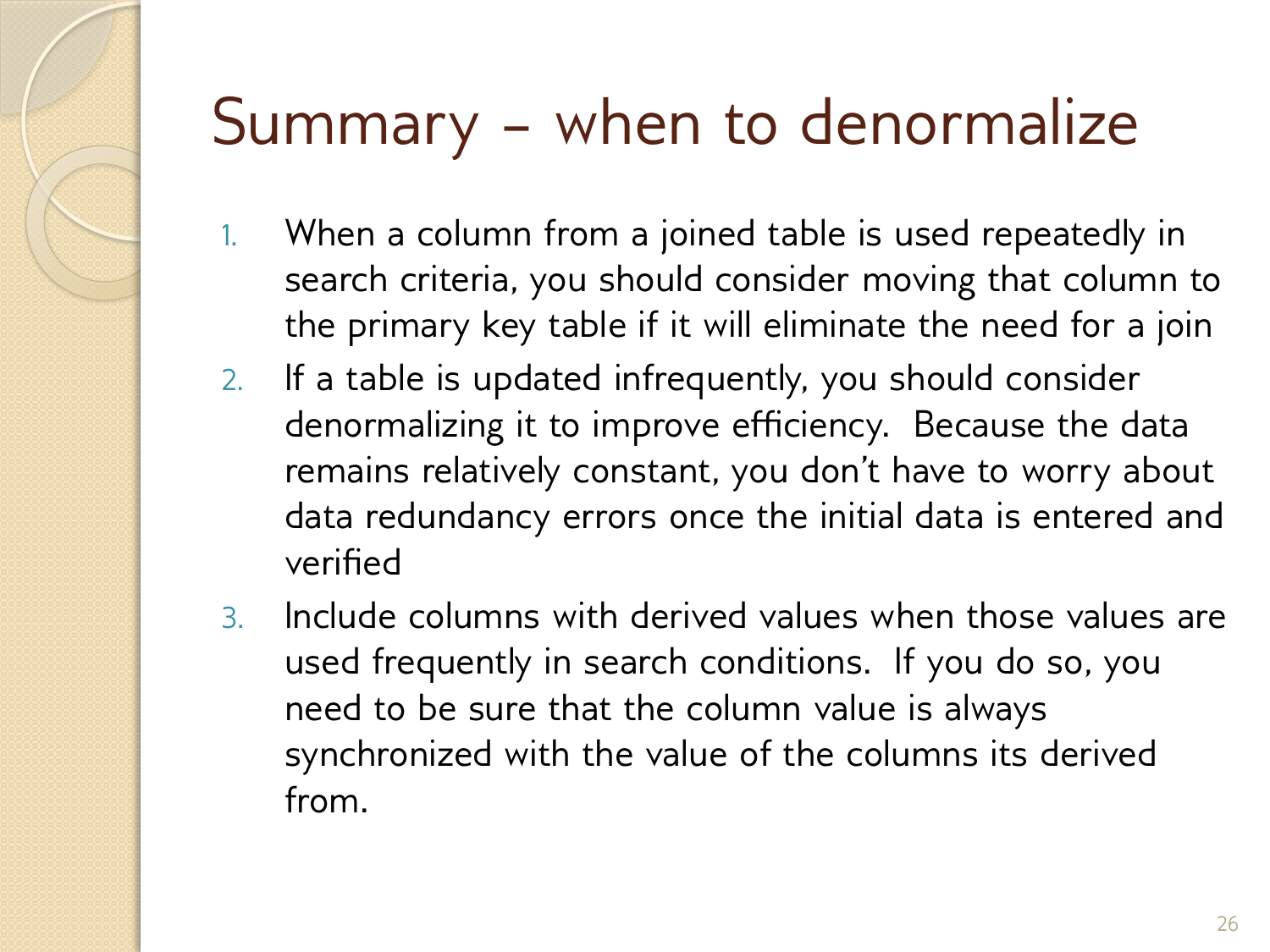

# Summary – when to denormalize
When a column from a joined table is used repeatedly in search criteria, you should consider moving that column to the primary key table if it will eliminate the need for a join
If a table is updated infrequently, you should consider denormalizing it to improve efficiency.  Because the data remains relatively constant, you don’t have to worry about data redundancy errors once the initial data is entered and verified
Include columns with derived values when those values are used frequently in search conditions.  If you do so, you need to be sure that the column value is always synchronized with the value of the columns its derived from.

26